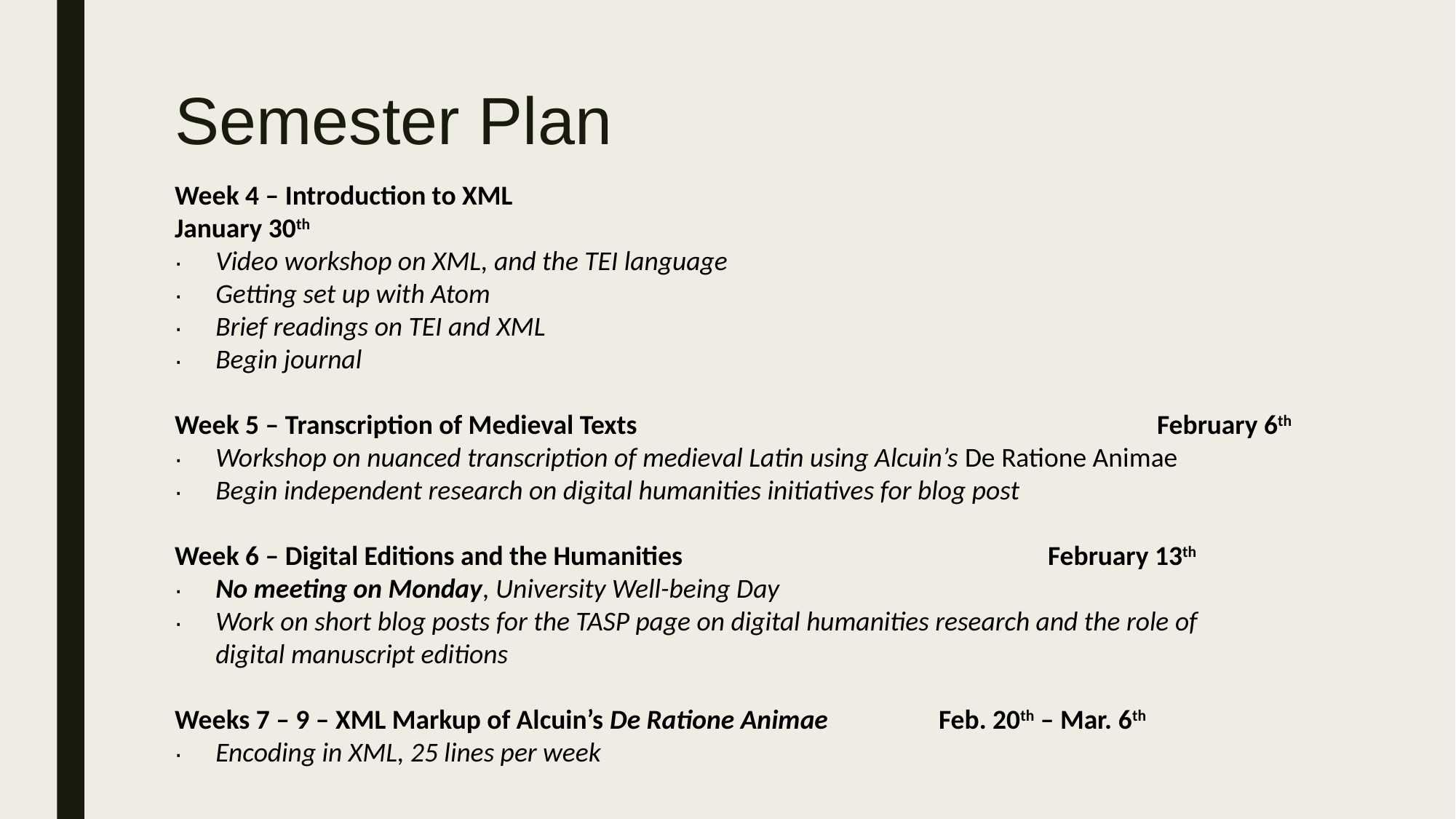

# Semester Plan
Week 4 – Introduction to XML 							January 30th
Video workshop on XML, and the TEI language
Getting set up with Atom
Brief readings on TEI and XML
Begin journal

Week 5 – Transcription of Medieval Texts					February 6th
Workshop on nuanced transcription of medieval Latin using Alcuin’s De Ratione Animae
Begin independent research on digital humanities initiatives for blog post

Week 6 – Digital Editions and the Humanities				February 13th
No meeting on Monday, University Well-being Day
Work on short blog posts for the TASP page on digital humanities research and the role of digital manuscript editions

Weeks 7 – 9 – XML Markup of Alcuin’s De Ratione Animae 	Feb. 20th – Mar. 6th
Encoding in XML, 25 lines per week